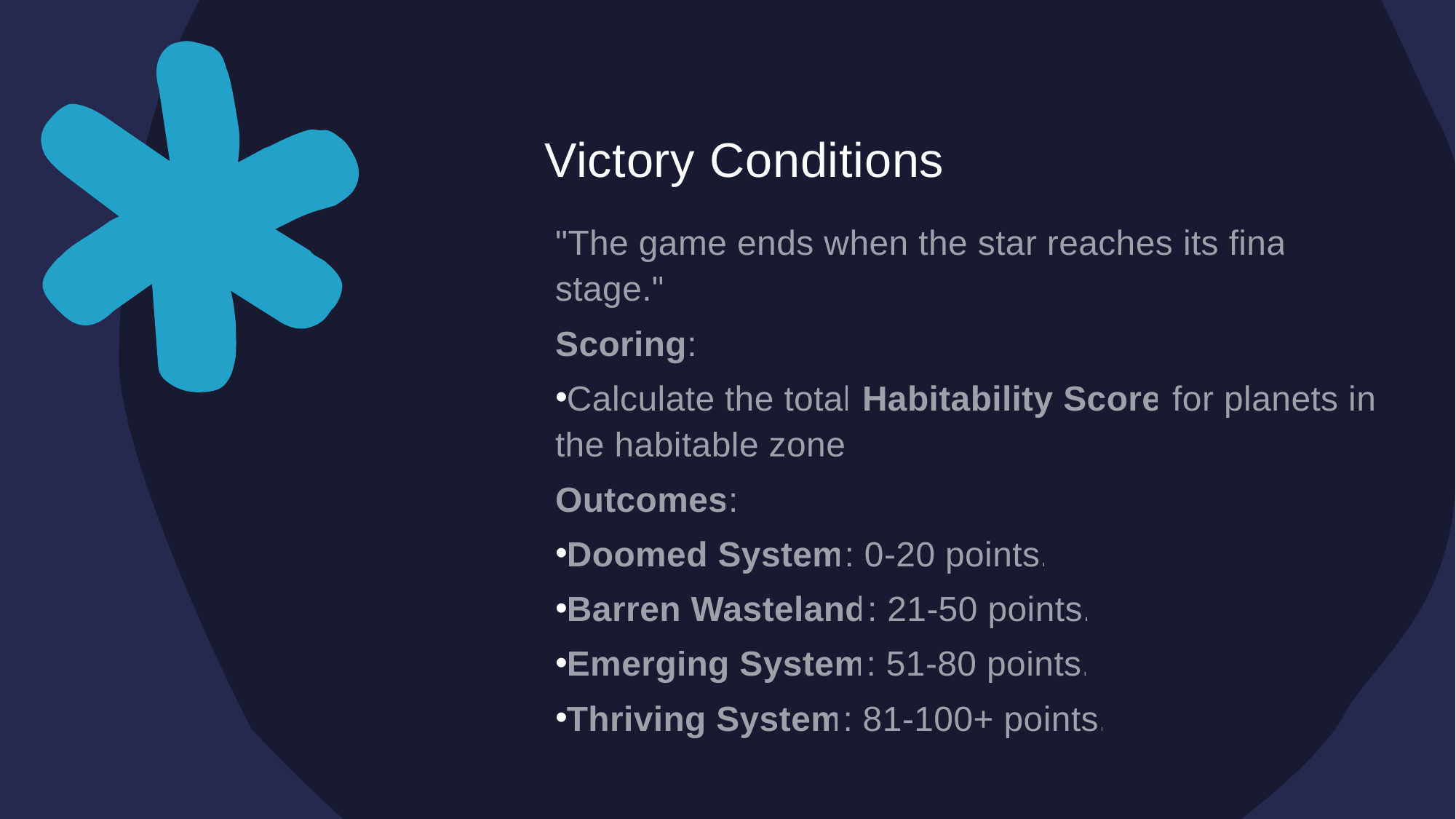

# Victory Conditions
"The game ends when the star reaches its final stage."
Scoring:
Calculate the total Habitability Score for planets in the habitable zone.
Outcomes:
Doomed System: 0-20 points.
Barren Wasteland: 21-50 points.
Emerging System: 51-80 points.
Thriving System: 81-100+ points.